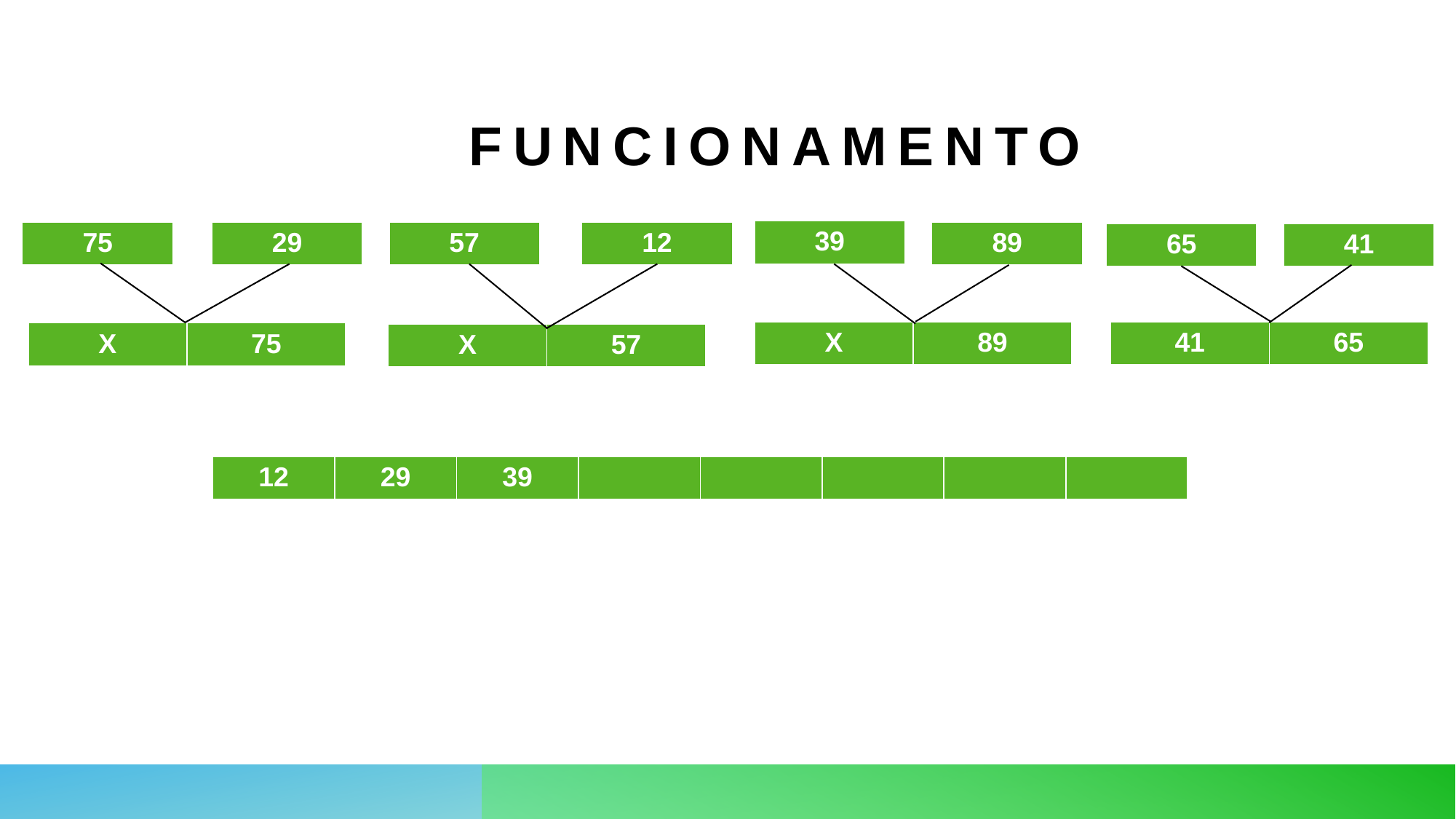

# Funcionamento
| 39 |
| --- |
| 75 |
| --- |
| 29 |
| --- |
| 57 |
| --- |
| 12 |
| --- |
| 89 |
| --- |
| 65 |
| --- |
| 41 |
| --- |
| X | 89 |
| --- | --- |
| 41 | 65 |
| --- | --- |
| X | 75 |
| --- | --- |
| X | 57 |
| --- | --- |
| 12 | 29 | 39 |  |  |  |  |  |
| --- | --- | --- | --- | --- | --- | --- | --- |